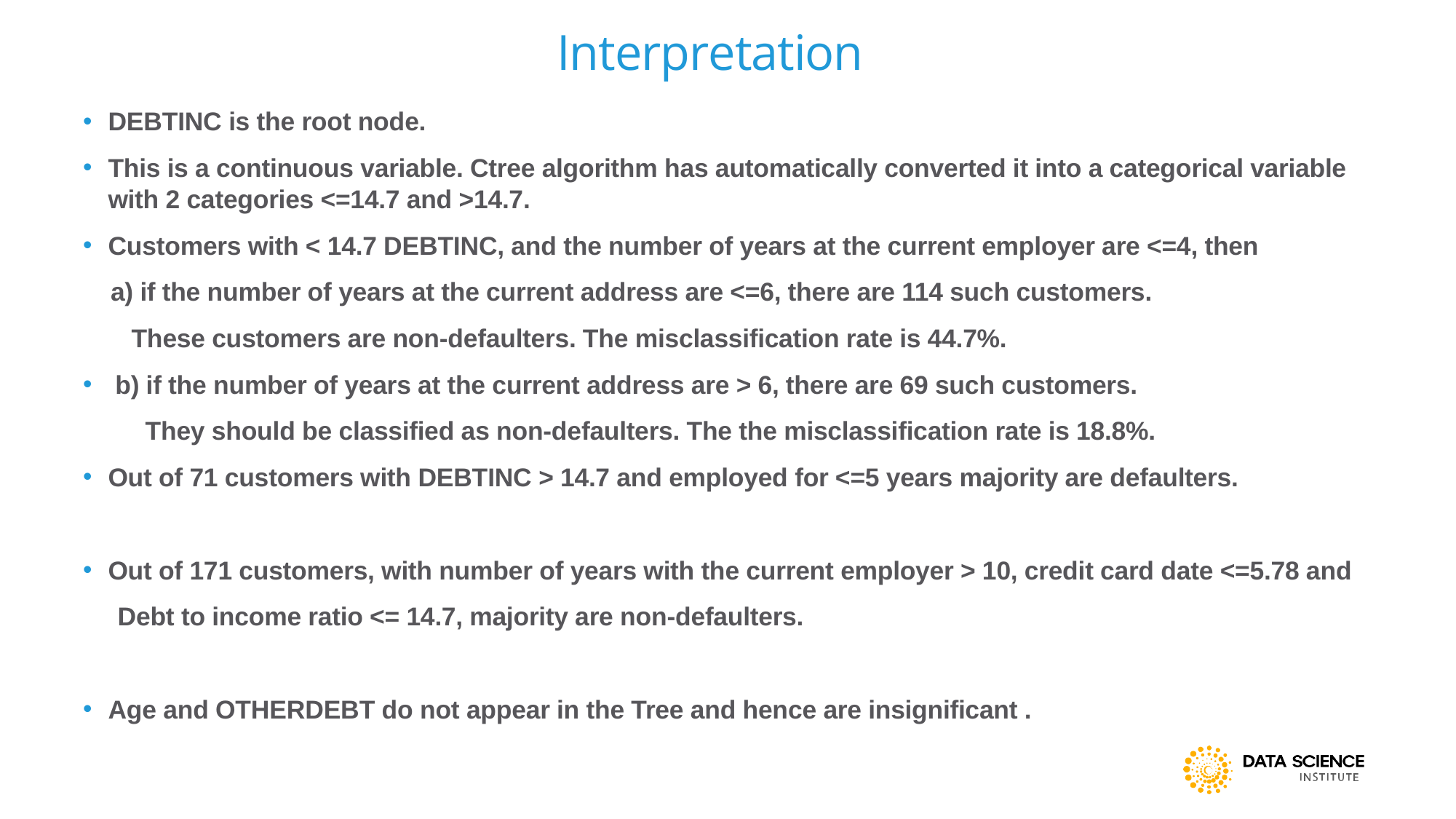

# Interpretation
DEBTINC is the root node.
This is a continuous variable. Ctree algorithm has automatically converted it into a categorical variable with 2 categories <=14.7 and >14.7.
Customers with < 14.7 DEBTINC, and the number of years at the current employer are <=4, then
    a) if the number of years at the current address are <=6, there are 114 such customers.
       These customers are non-defaulters. The misclassification rate is 44.7%.
 b) if the number of years at the current address are > 6, there are 69 such customers.
         They should be classified as non-defaulters. The the misclassification rate is 18.8%.
Out of 71 customers with DEBTINC > 14.7 and employed for <=5 years majority are defaulters.

Out of 171 customers, with number of years with the current employer > 10, credit card date <=5.78 and
     Debt to income ratio <= 14.7, majority are non-defaulters.

Age and OTHERDEBT do not appear in the Tree and hence are insignificant .